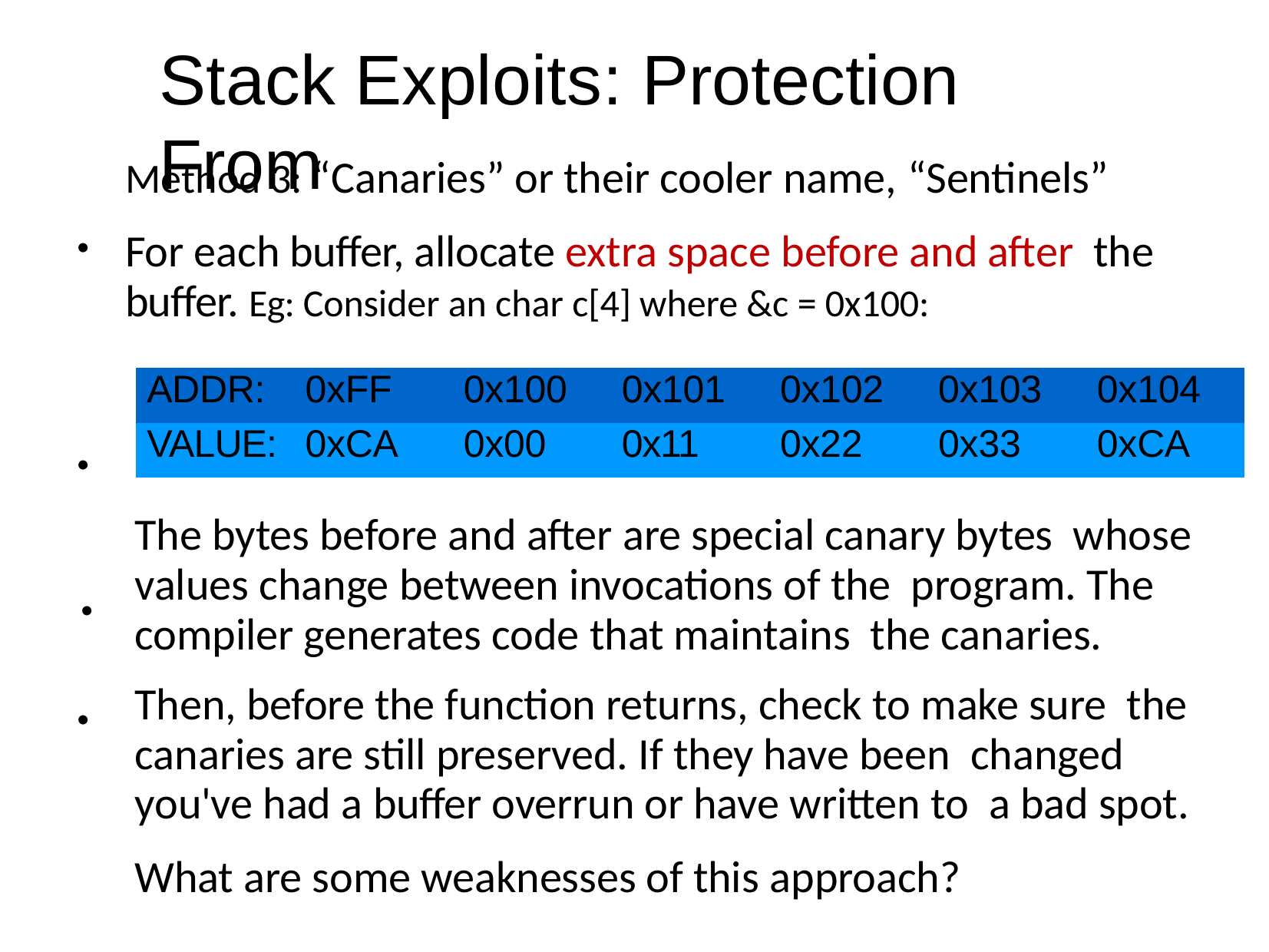

# Stack Exploits: Protection	From
Method 3: “Canaries” or their cooler name, “Sentinels”
For each buffer, allocate extra space before and after  the buffer. Eg: Consider an char c[4] where &c = 0x100:
●
| ADDR: | 0xFF | 0x100 | 0x101 | 0x102 | 0x103 | 0x104 |
| --- | --- | --- | --- | --- | --- | --- |
| VALUE: | 0xCA | 0x00 | 0x11 | 0x22 | 0x33 | 0xCA |
●
The bytes before and after are special canary bytes  whose values change between invocations of the  program. The compiler generates code that maintains  the canaries.
Then, before the function returns, check to make sure  the canaries are still preserved. If they have been  changed you've had a buffer overrun or have written to  a bad spot.
What are some weaknesses of this approach?
●
●